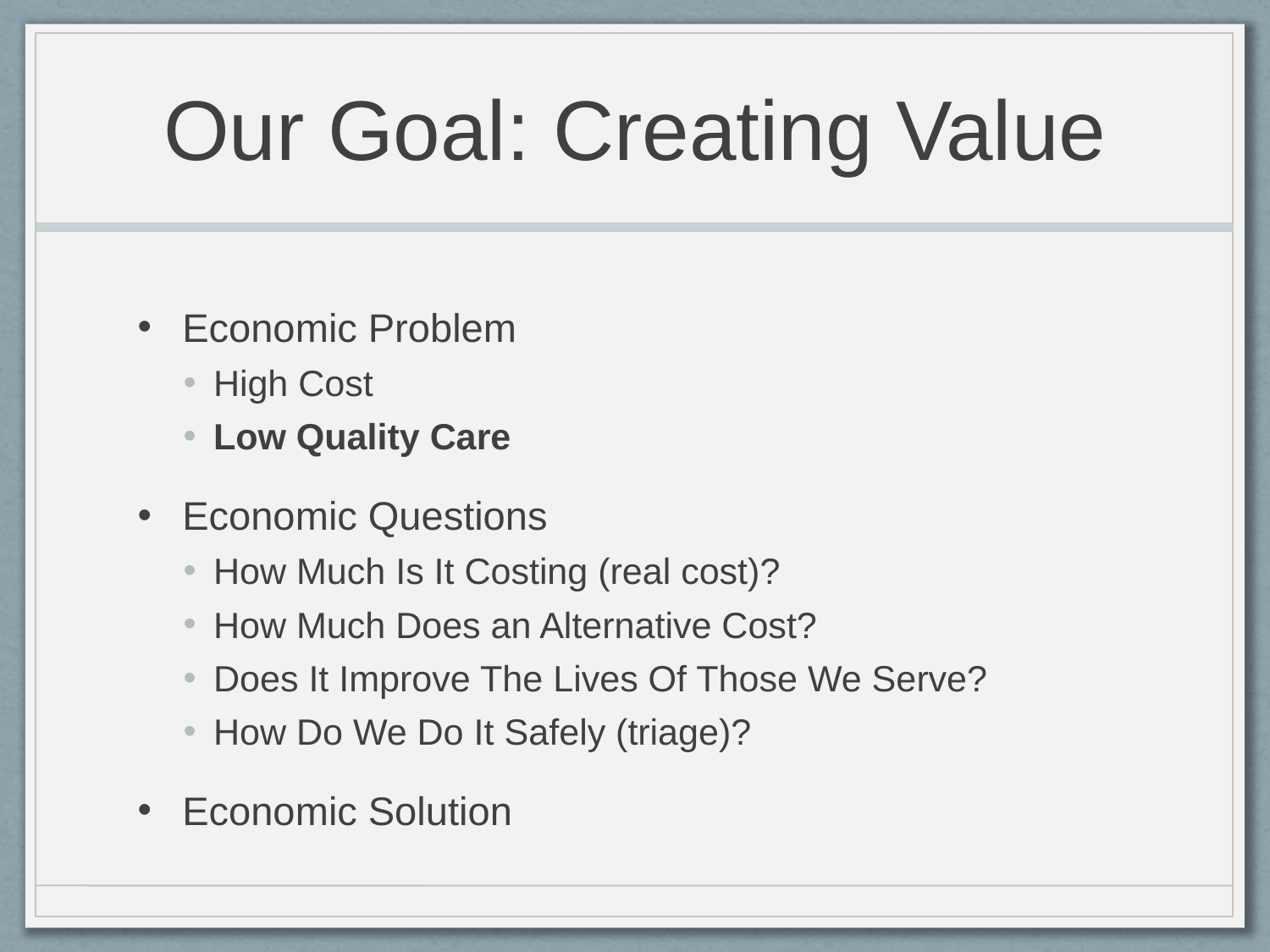

# Our Goal: Creating Value
Economic Problem
High Cost
Low Quality Care
Economic Questions
How Much Is It Costing (real cost)?
How Much Does an Alternative Cost?
Does It Improve The Lives Of Those We Serve?
How Do We Do It Safely (triage)?
Economic Solution